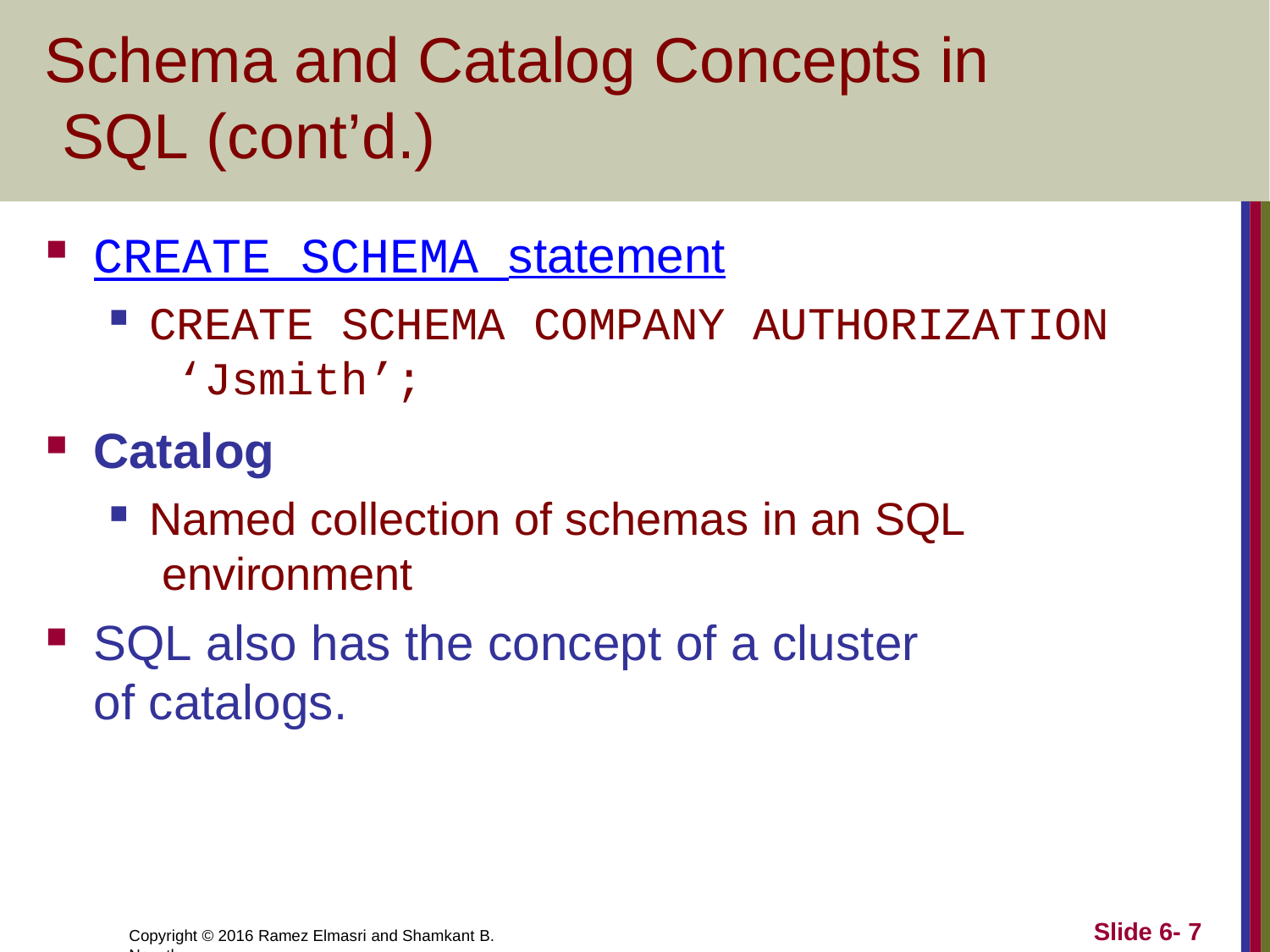

# Schema and Catalog Concepts in  SQL (cont’d.)
CREATE SCHEMA statement
CREATE SCHEMA COMPANY AUTHORIZATION  ‘Jsmith’;
Catalog
Named collection of schemas in an SQL  environment
SQL also has the concept of a cluster of catalogs.
Slide 6- 7
Copyright © 2016 Ramez Elmasri and Shamkant B. Navathe